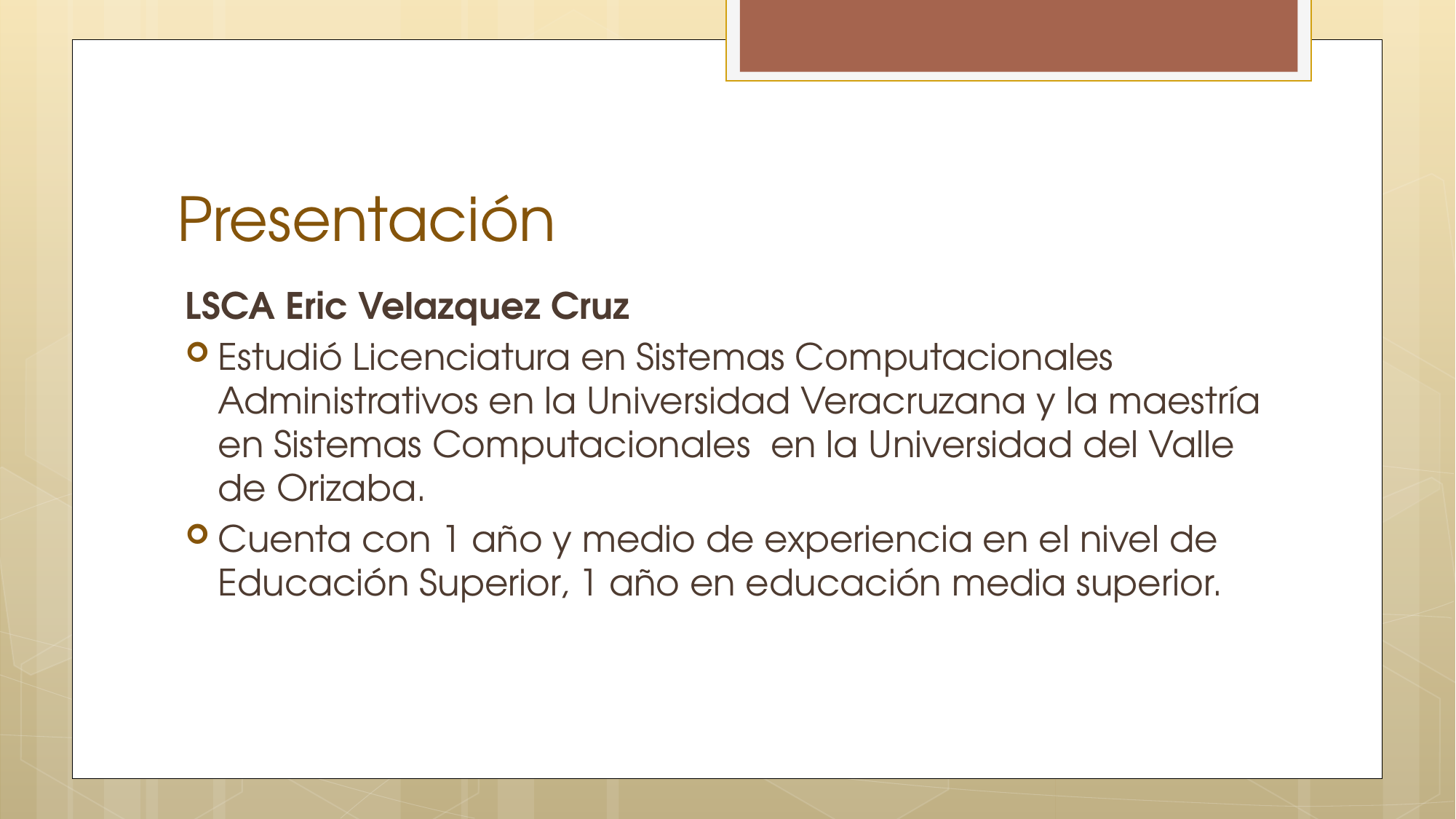

# Presentación
LSCA Eric Velazquez Cruz
Estudió Licenciatura en Sistemas Computacionales Administrativos en la Universidad Veracruzana y la maestría en Sistemas Computacionales  en la Universidad del Valle de Orizaba.
Cuenta con 1 año y medio de experiencia en el nivel de Educación Superior, 1 año en educación media superior.